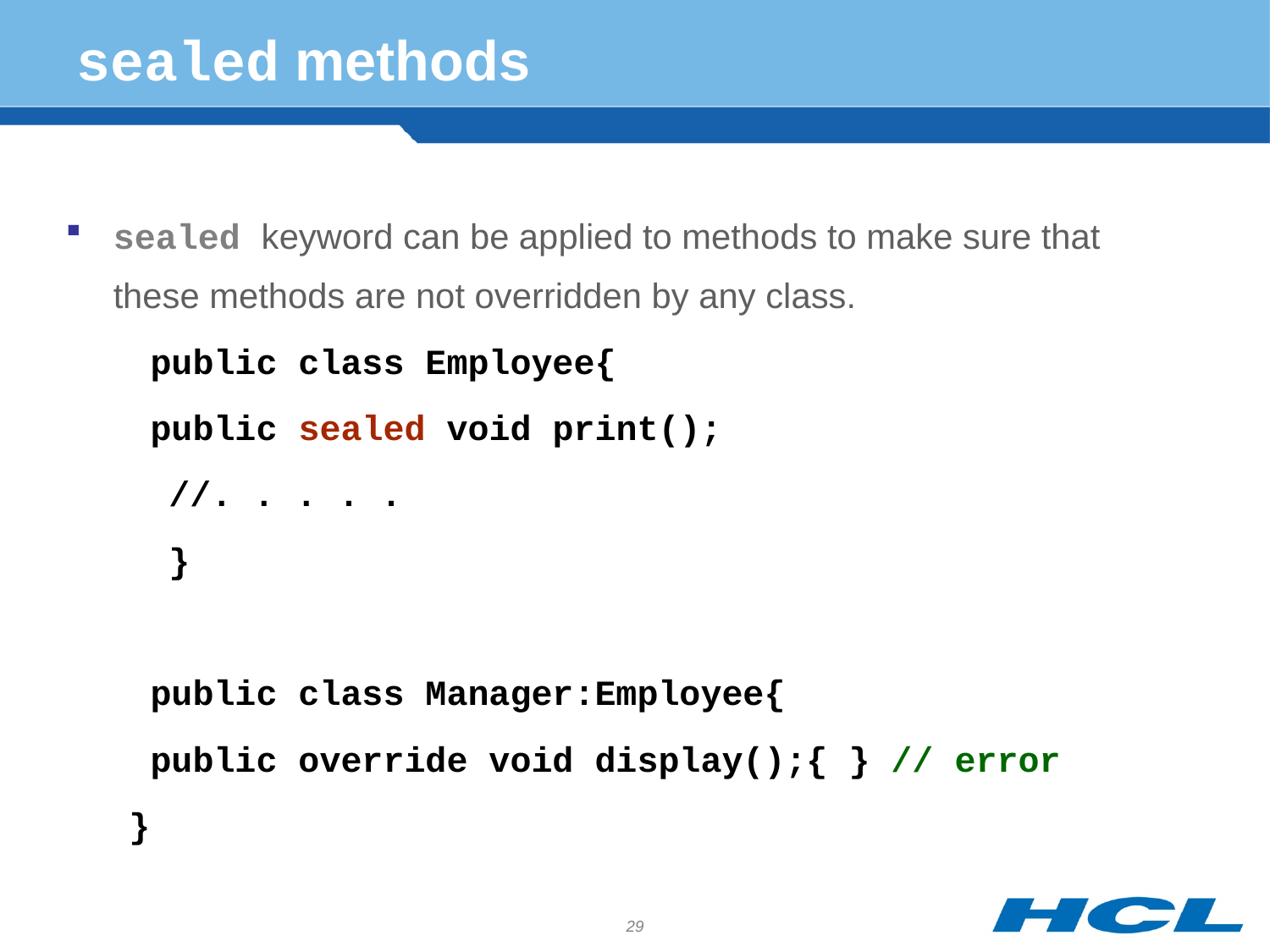

# sealed methods
sealed keyword can be applied to methods to make sure that these methods are not overridden by any class.
 public class Employee{
 public sealed void print();
	//. . . . .
	}

 public class Manager:Employee{
 public override void display();{ } // error
}
29